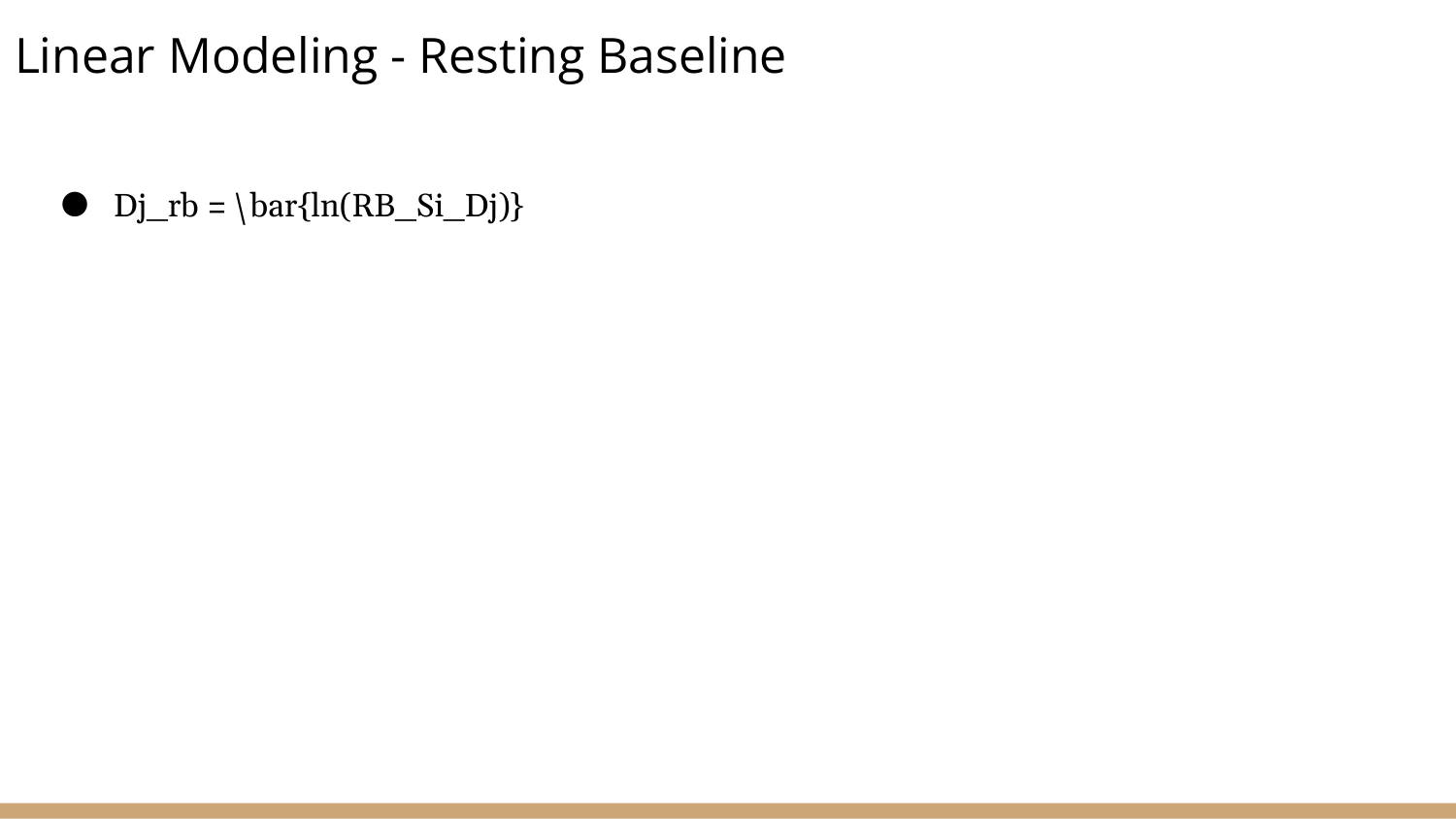

# Linear Modeling - Resting Baseline
Dj_rb = \bar{ln(RB_Si_Dj)}